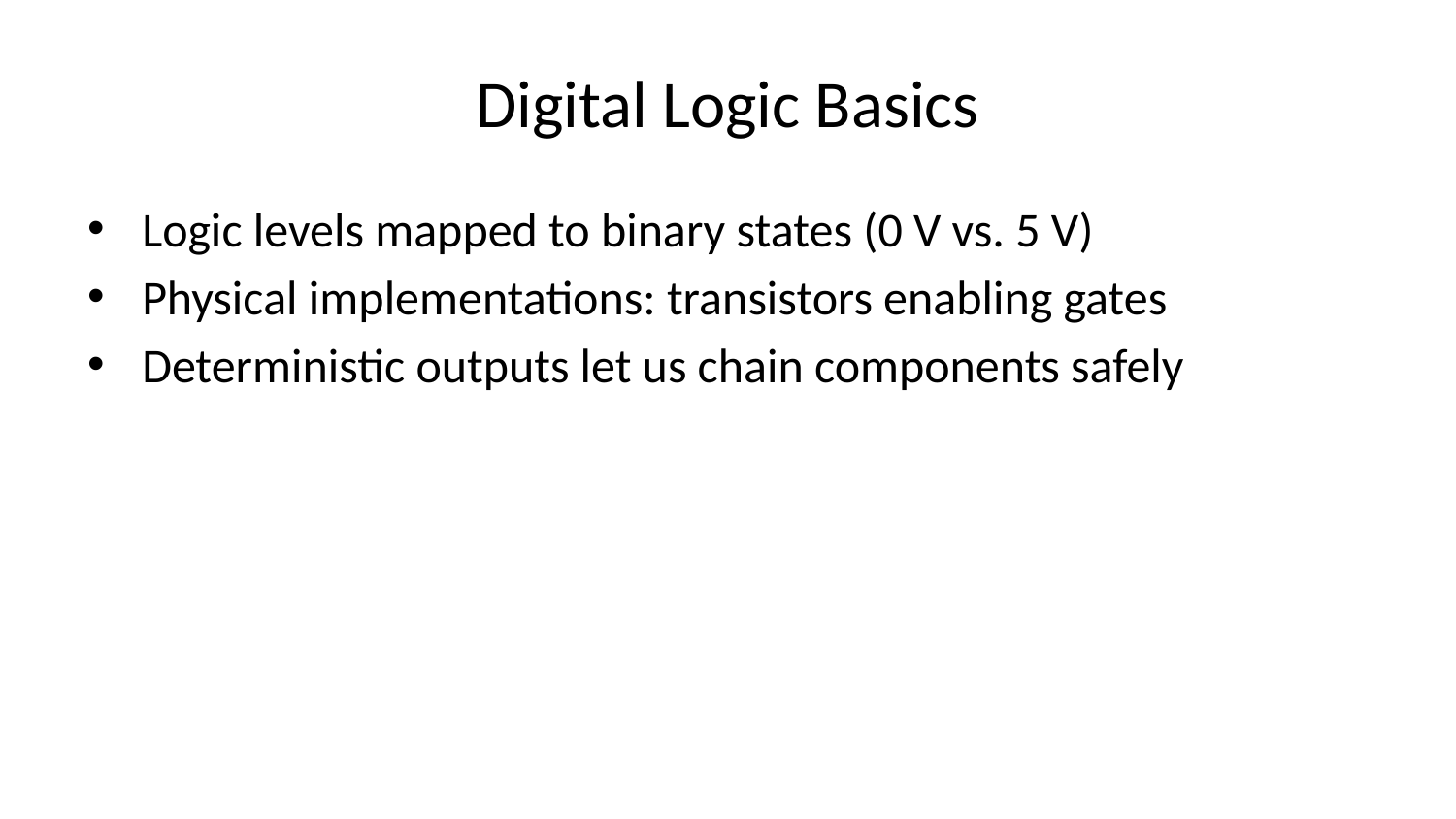

# Digital Logic Basics
Logic levels mapped to binary states (0 V vs. 5 V)
Physical implementations: transistors enabling gates
Deterministic outputs let us chain components safely